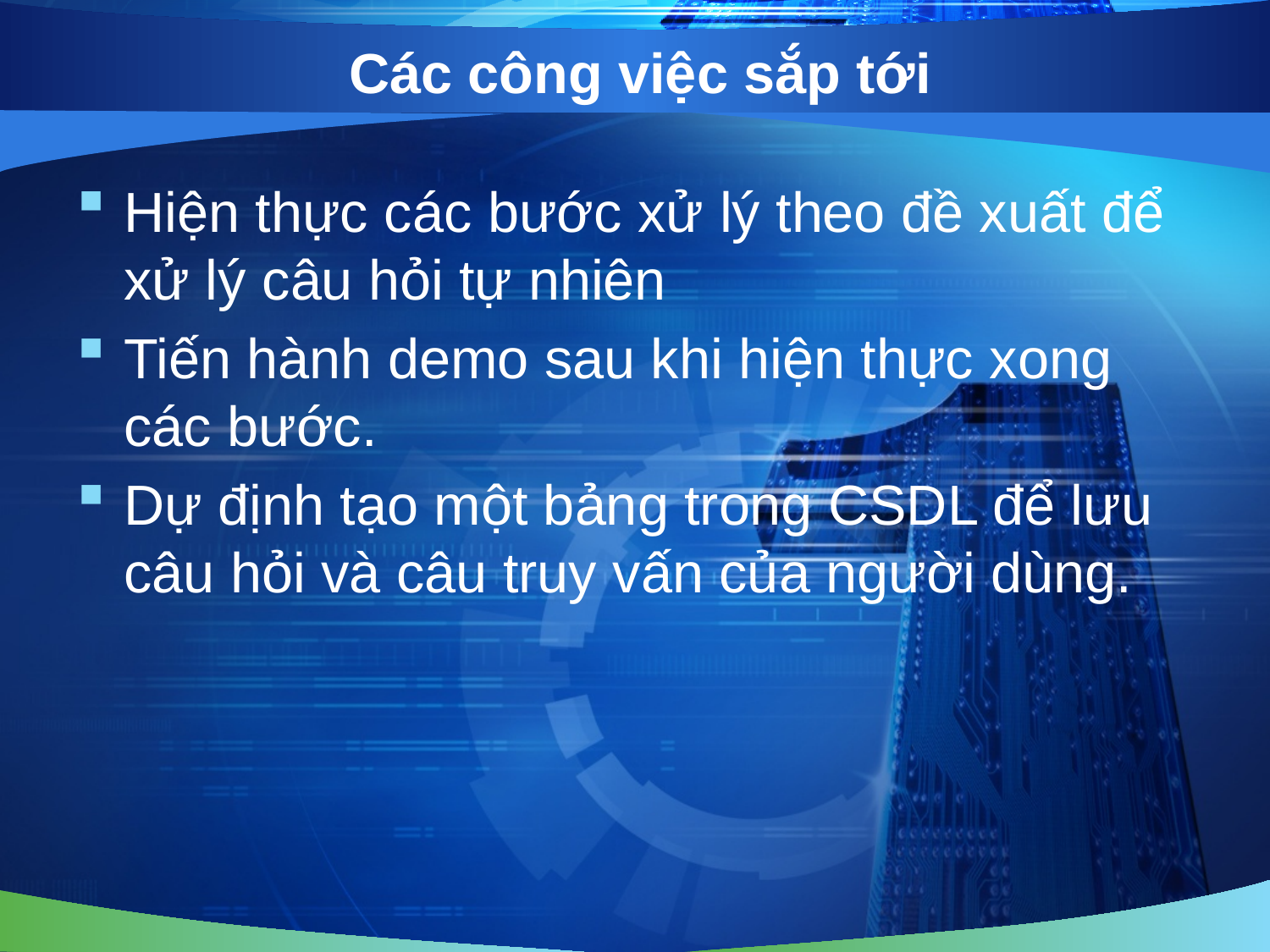

# Các công việc sắp tới
Hiện thực các bước xử lý theo đề xuất để xử lý câu hỏi tự nhiên
Tiến hành demo sau khi hiện thực xong các bước.
Dự định tạo một bảng trong CSDL để lưu câu hỏi và câu truy vấn của người dùng.